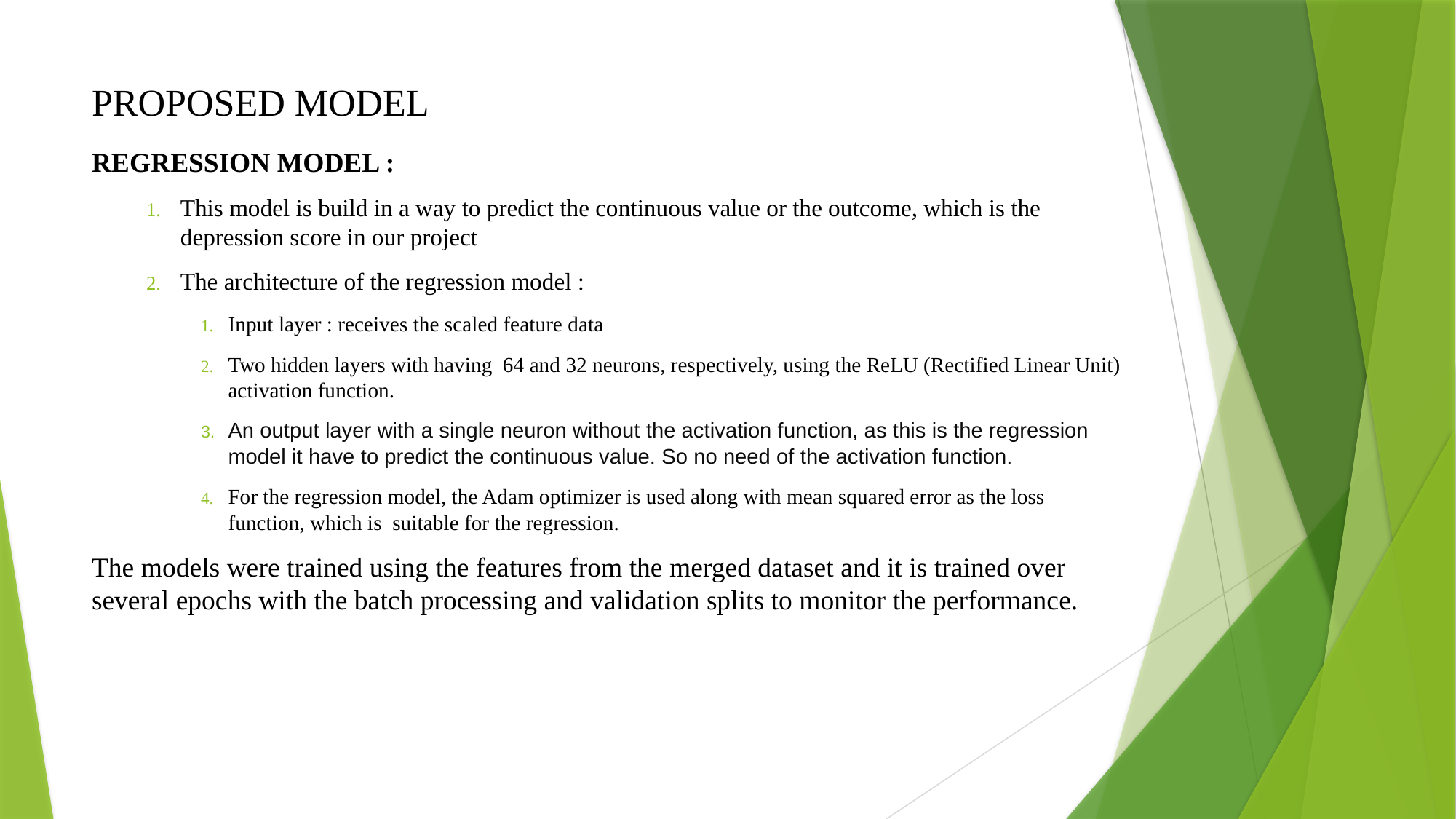

# PROPOSED MODEL
REGRESSION MODEL :
This model is build in a way to predict the continuous value or the outcome, which is the depression score in our project
The architecture of the regression model :
Input layer : receives the scaled feature data
Two hidden layers with having  64 and 32 neurons, respectively, using the ReLU (Rectified Linear Unit) activation function.
An output layer with a single neuron without the activation function, as this is the regression model it have to predict the continuous value. So no need of the activation function.
For the regression model, the Adam optimizer is used along with mean squared error as the loss function, which is  suitable for the regression.
The models were trained using the features from the merged dataset and it is trained over several epochs with the batch processing and validation splits to monitor the performance.